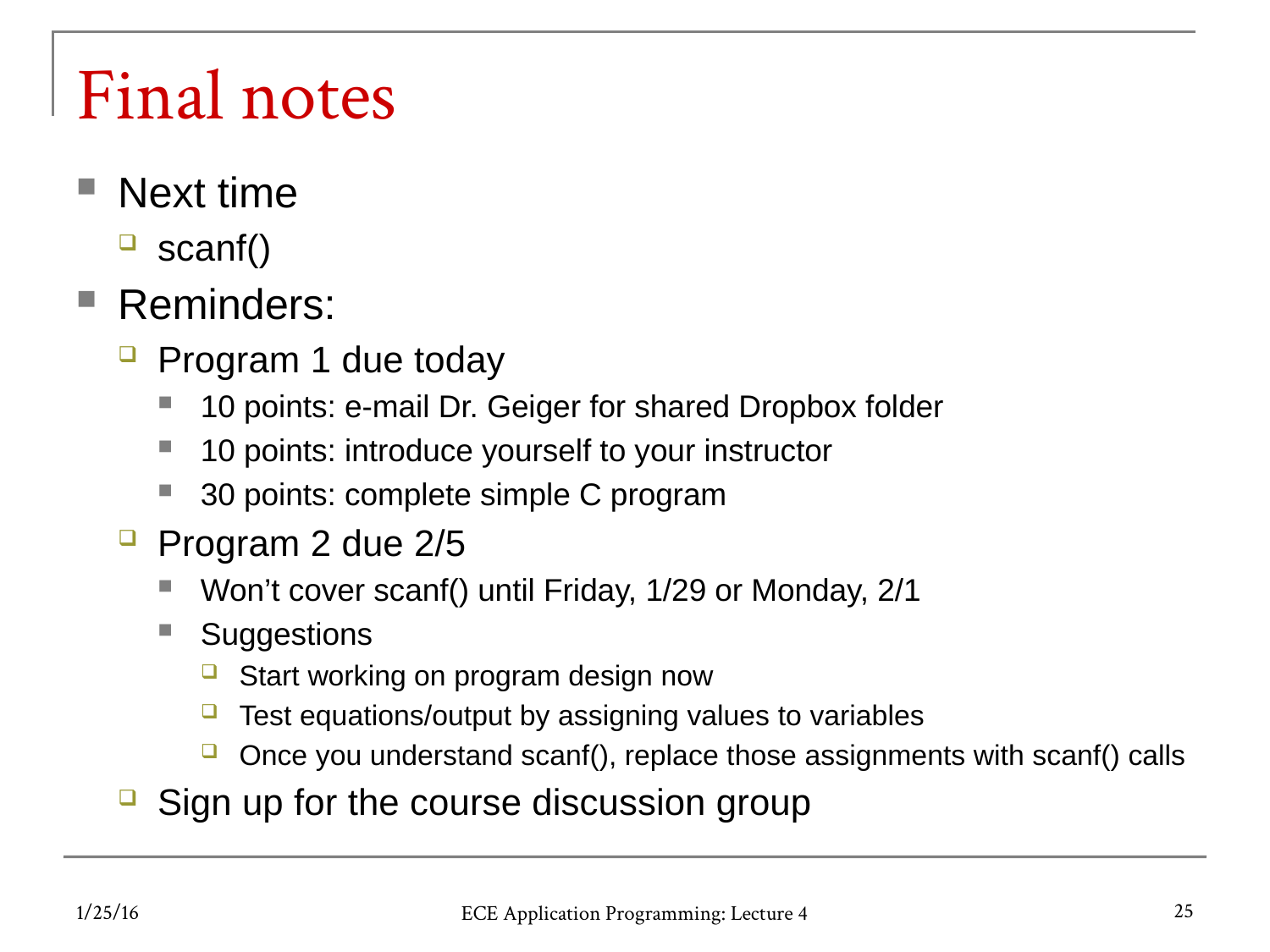

# Final notes
Next time
scanf()
Reminders:
Program 1 due today
10 points: e-mail Dr. Geiger for shared Dropbox folder
10 points: introduce yourself to your instructor
30 points: complete simple C program
Program 2 due 2/5
Won’t cover scanf() until Friday, 1/29 or Monday, 2/1
Suggestions
Start working on program design now
Test equations/output by assigning values to variables
Once you understand scanf(), replace those assignments with scanf() calls
Sign up for the course discussion group
1/25/16
25
ECE Application Programming: Lecture 4